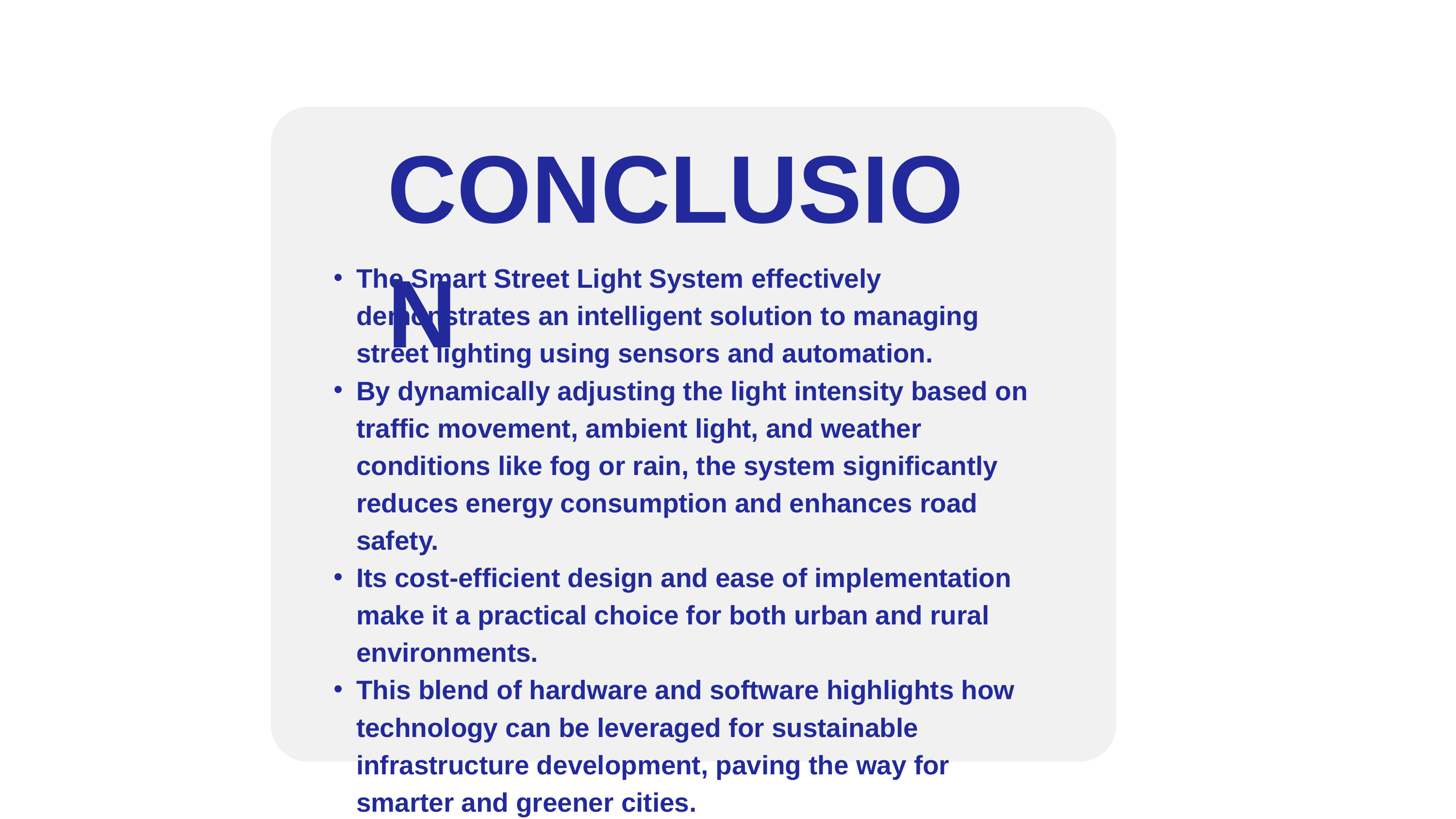

CONCLUSION
The Smart Street Light System effectively demonstrates an intelligent solution to managing street lighting using sensors and automation.
By dynamically adjusting the light intensity based on traffic movement, ambient light, and weather conditions like fog or rain, the system significantly reduces energy consumption and enhances road safety.
Its cost-efficient design and ease of implementation make it a practical choice for both urban and rural environments.
This blend of hardware and software highlights how technology can be leveraged for sustainable infrastructure development, paving the way for smarter and greener cities.